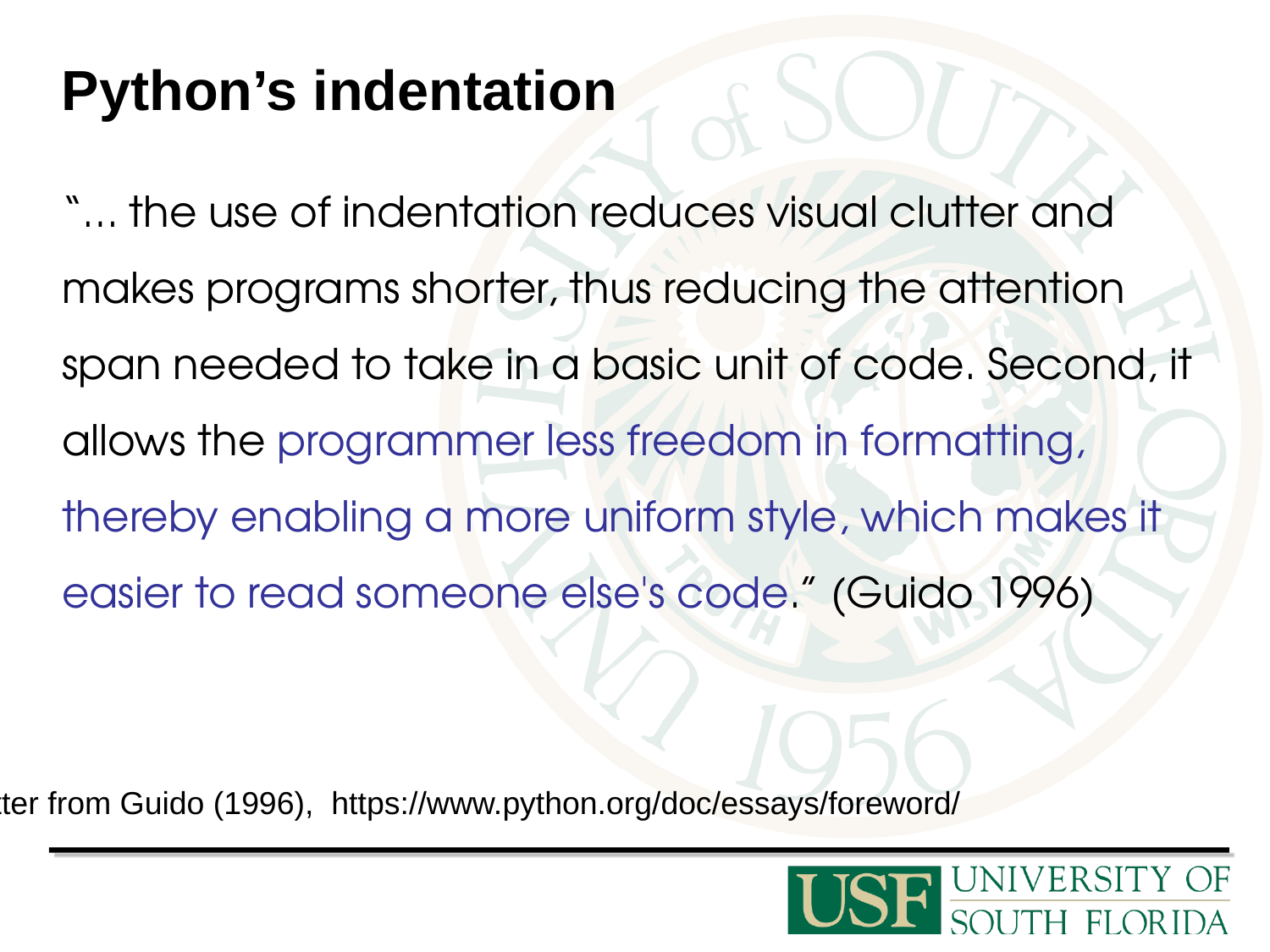

# Python’s indentation
“… the use of indentation reduces visual clutter and makes programs shorter, thus reducing the attention span needed to take in a basic unit of code. Second, it allows the programmer less freedom in formatting, thereby enabling a more uniform style, which makes it easier to read someone else's code.” (Guido 1996)

Letter from Guido (1996),  https://www.python.org/doc/essays/foreword/